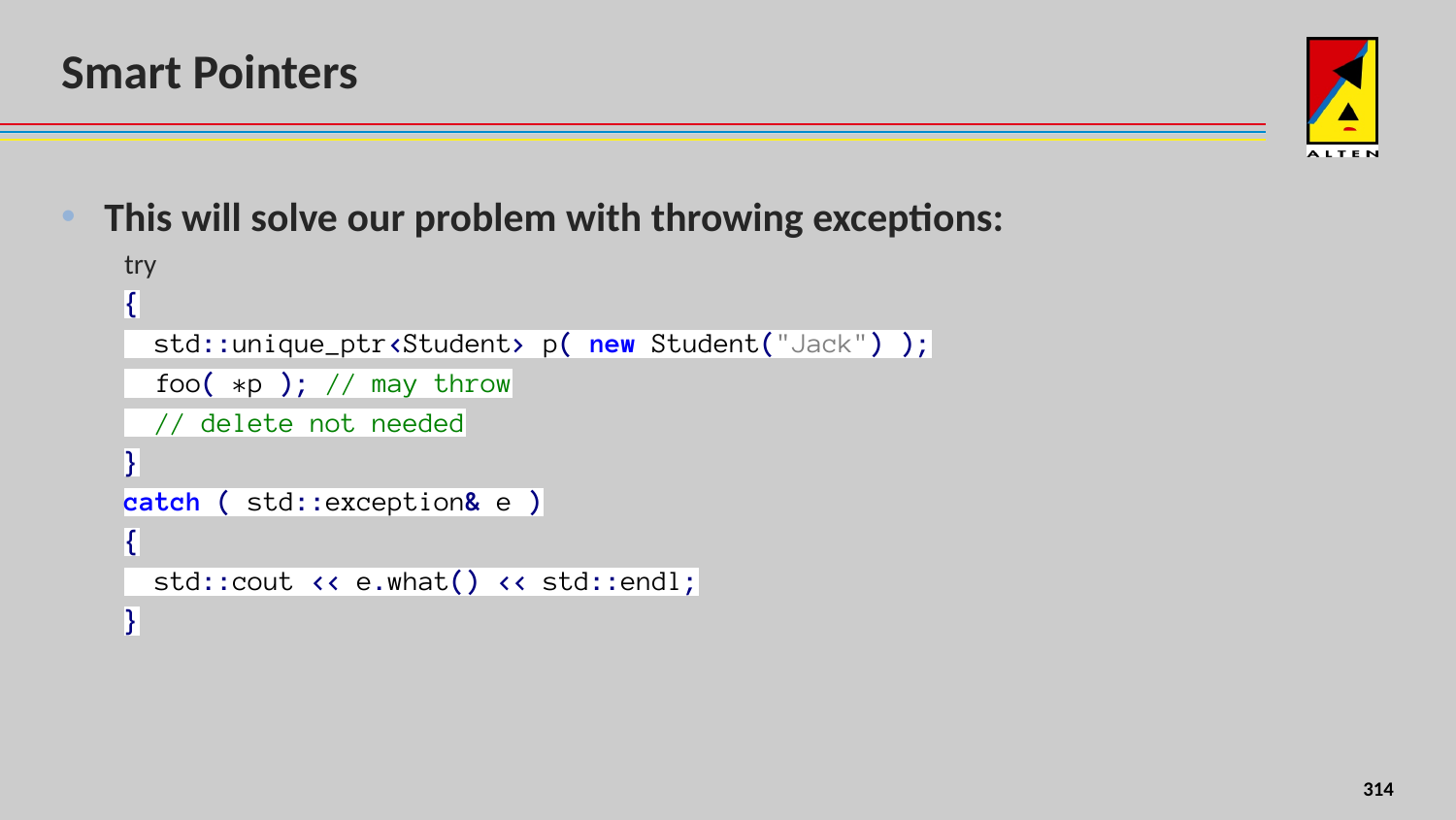

# Smart Pointers
This will solve our problem with throwing exceptions:
try
{
  std::unique_ptr<Student> p( new Student("Jack") );
  foo( *p ); // may throw
  // delete not needed
}
catch ( std::exception& e )
{
  std::cout << e.what() << std::endl;
}

314